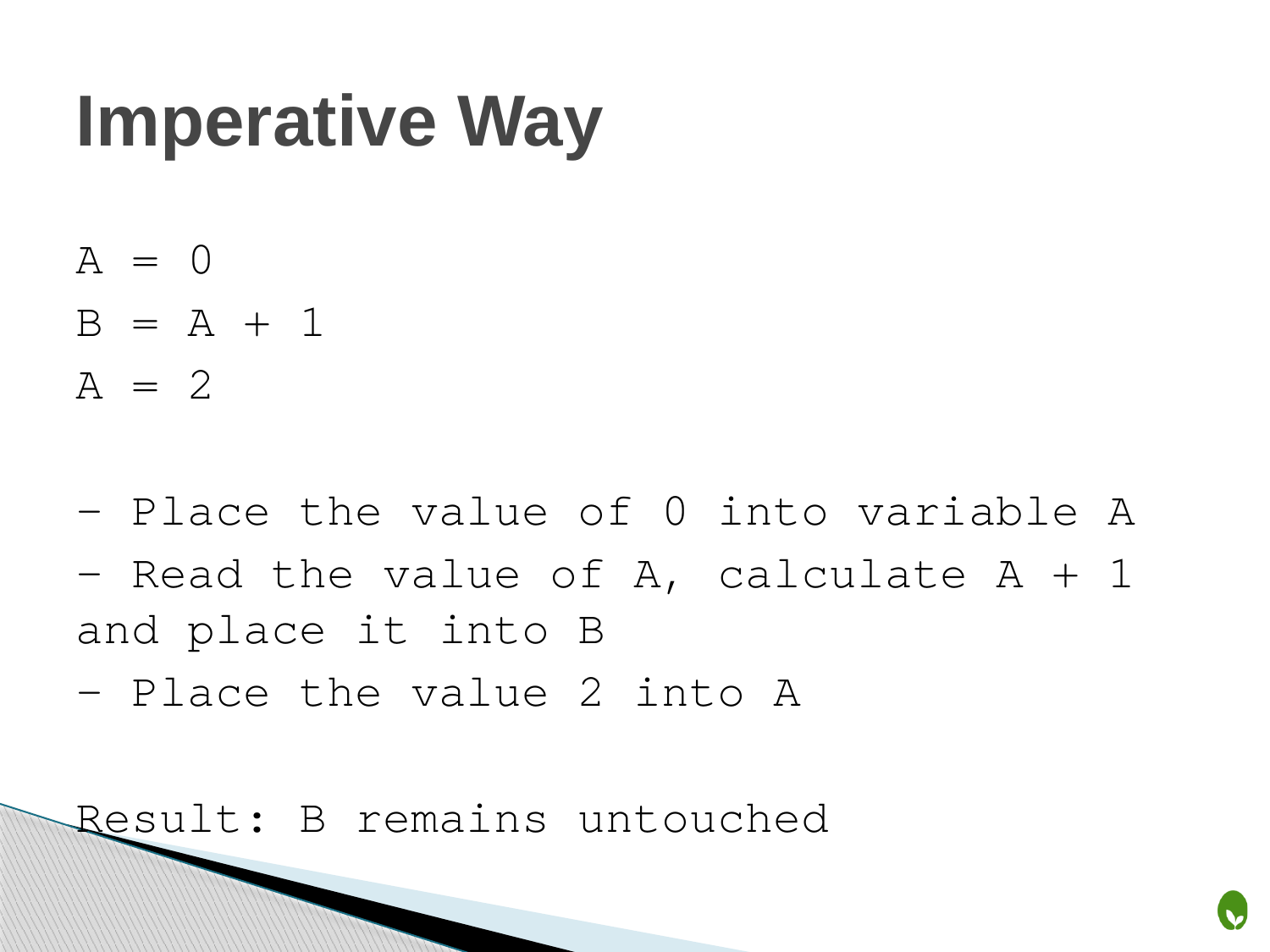

# Imperative Way
A = 0
B = A + 1
A = 2

- Place the value of 0 into variable A
- Read the value of A, calculate A + 1 and place it into B
- Place the value 2 into A

Result: B remains untouched